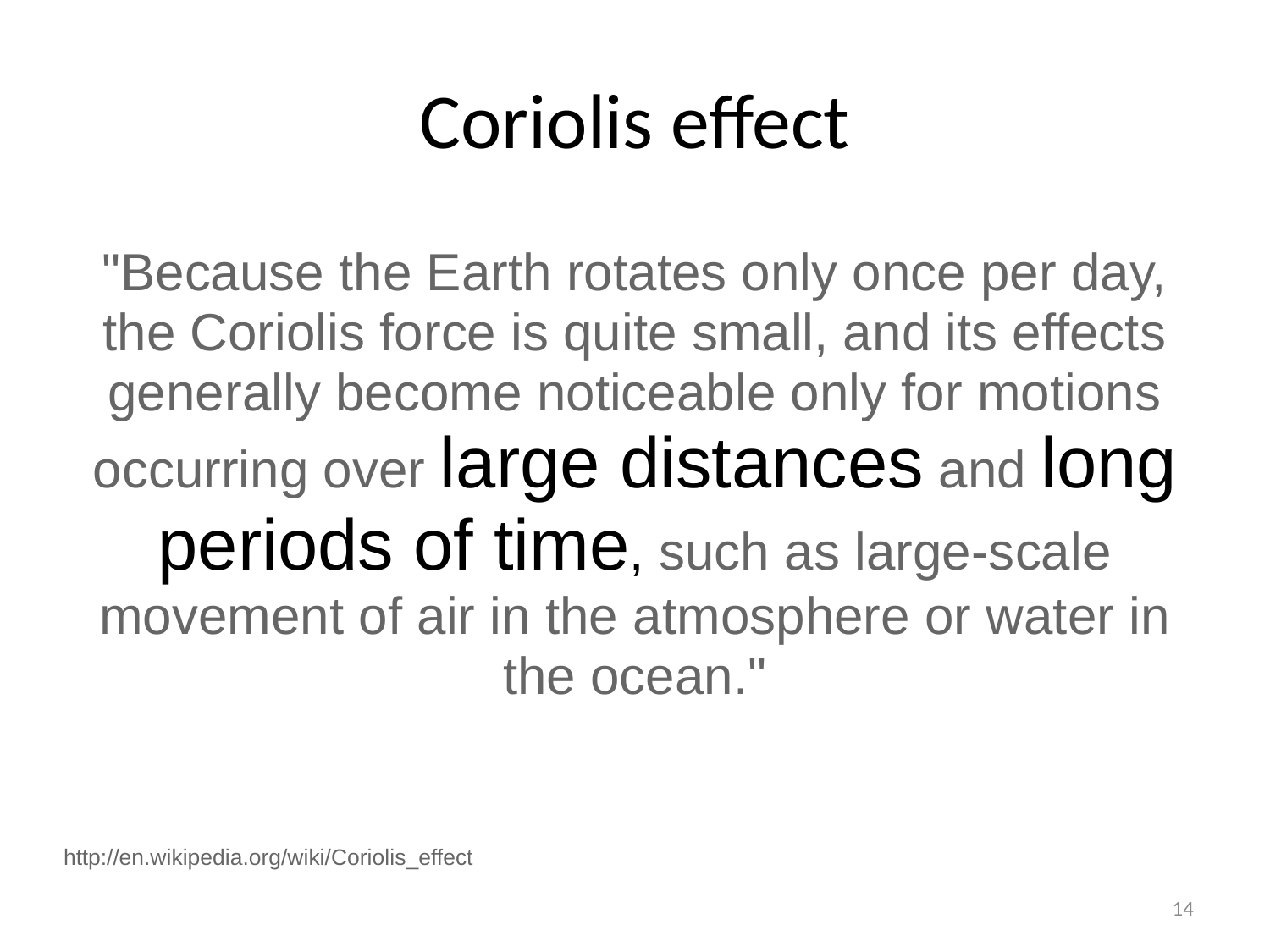

# Coriolis effect
"Because the Earth rotates only once per day, the Coriolis force is quite small, and its effects generally become noticeable only for motions occurring over large distances and long periods of time, such as large-scale movement of air in the atmosphere or water in the ocean."

http://en.wikipedia.org/wiki/Coriolis_effect
14